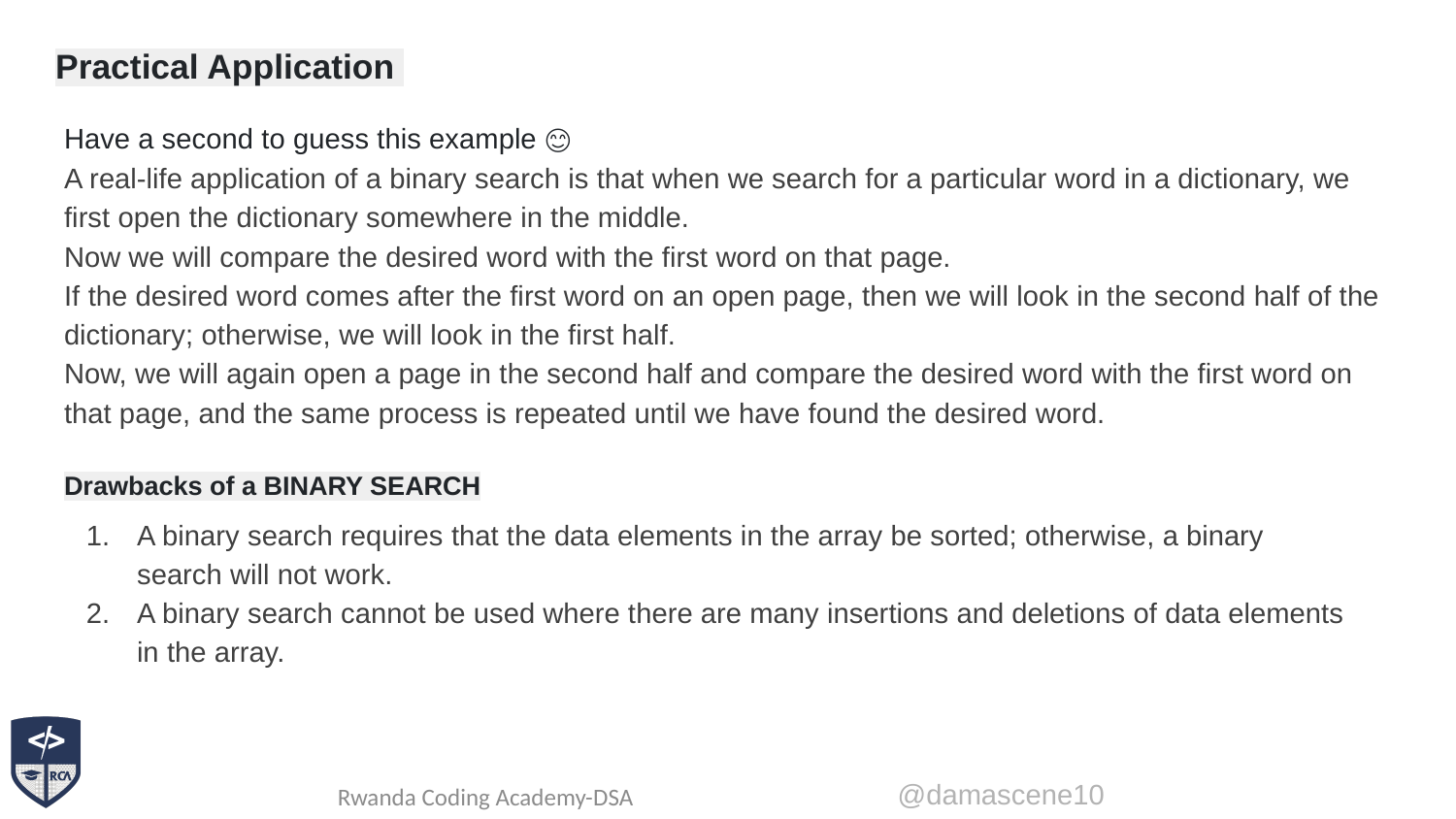

# Practical Application
Have a second to guess this example 😊
A real-life application of a binary search is that when we search for a particular word in a dictionary, we first open the dictionary somewhere in the middle.
Now we will compare the desired word with the first word on that page.
If the desired word comes after the first word on an open page, then we will look in the second half of the dictionary; otherwise, we will look in the first half.
Now, we will again open a page in the second half and compare the desired word with the first word on that page, and the same process is repeated until we have found the desired word.
Drawbacks of a BINARY SEARCH
A binary search requires that the data elements in the array be sorted; otherwise, a binary search will not work.
A binary search cannot be used where there are many insertions and deletions of data elements in the array.